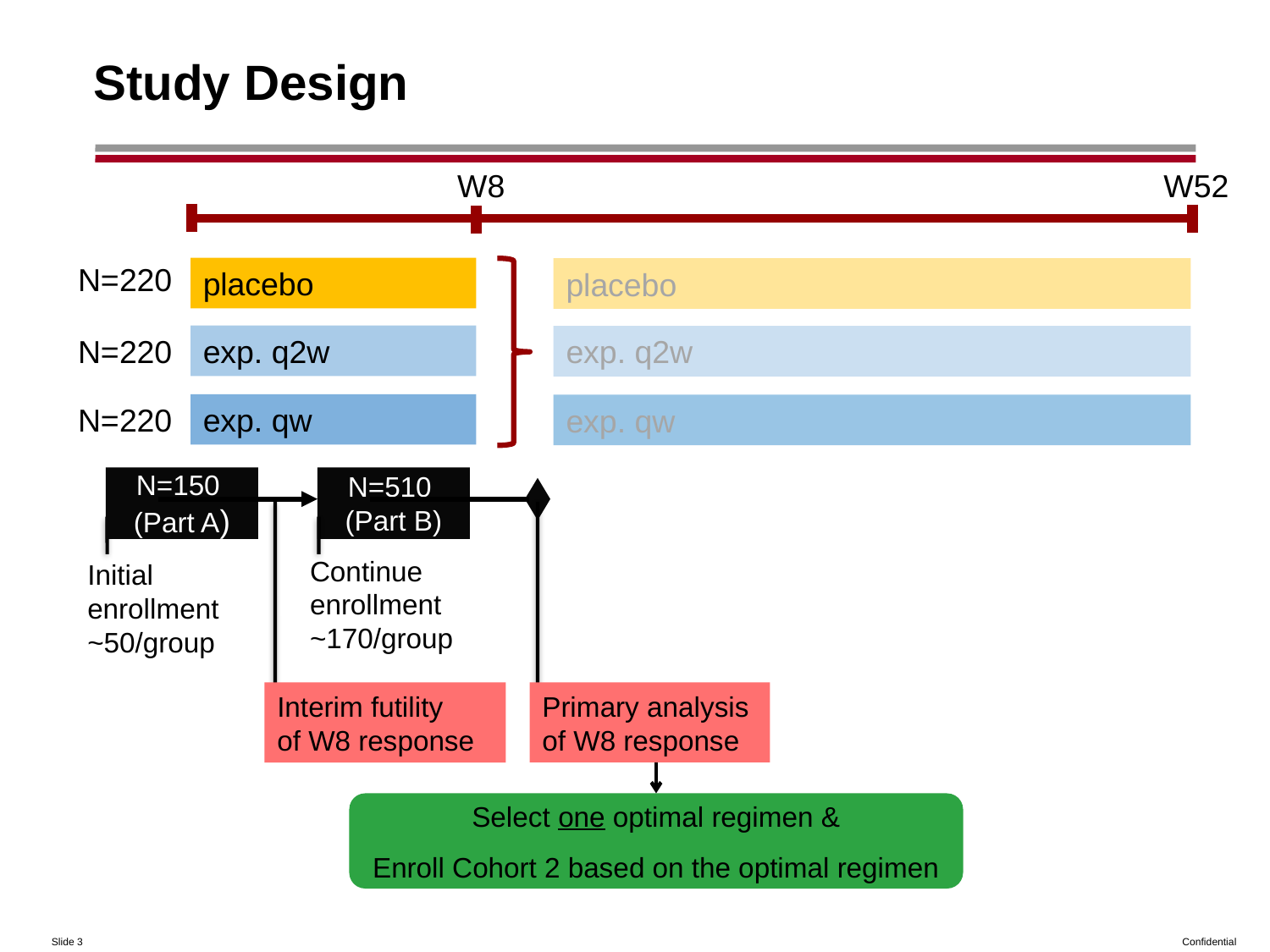

# Study Design
W52
W8

N=220
placebo

placebo
N=220
exp. q2w
exp. q2w
N=220
exp. qw
exp. qw
N=150
(Part A)
N=510
(Part B)

FDA would like a Phase II study & an EOP2 meeting

Continue
enrollment
~170/group
Initial
enrollment
~50/group
Primary analysis
of W8 response
Interim futility
of W8 response
Select one optimal regimen &

Enroll Cohort 2 based on the optimal regimen